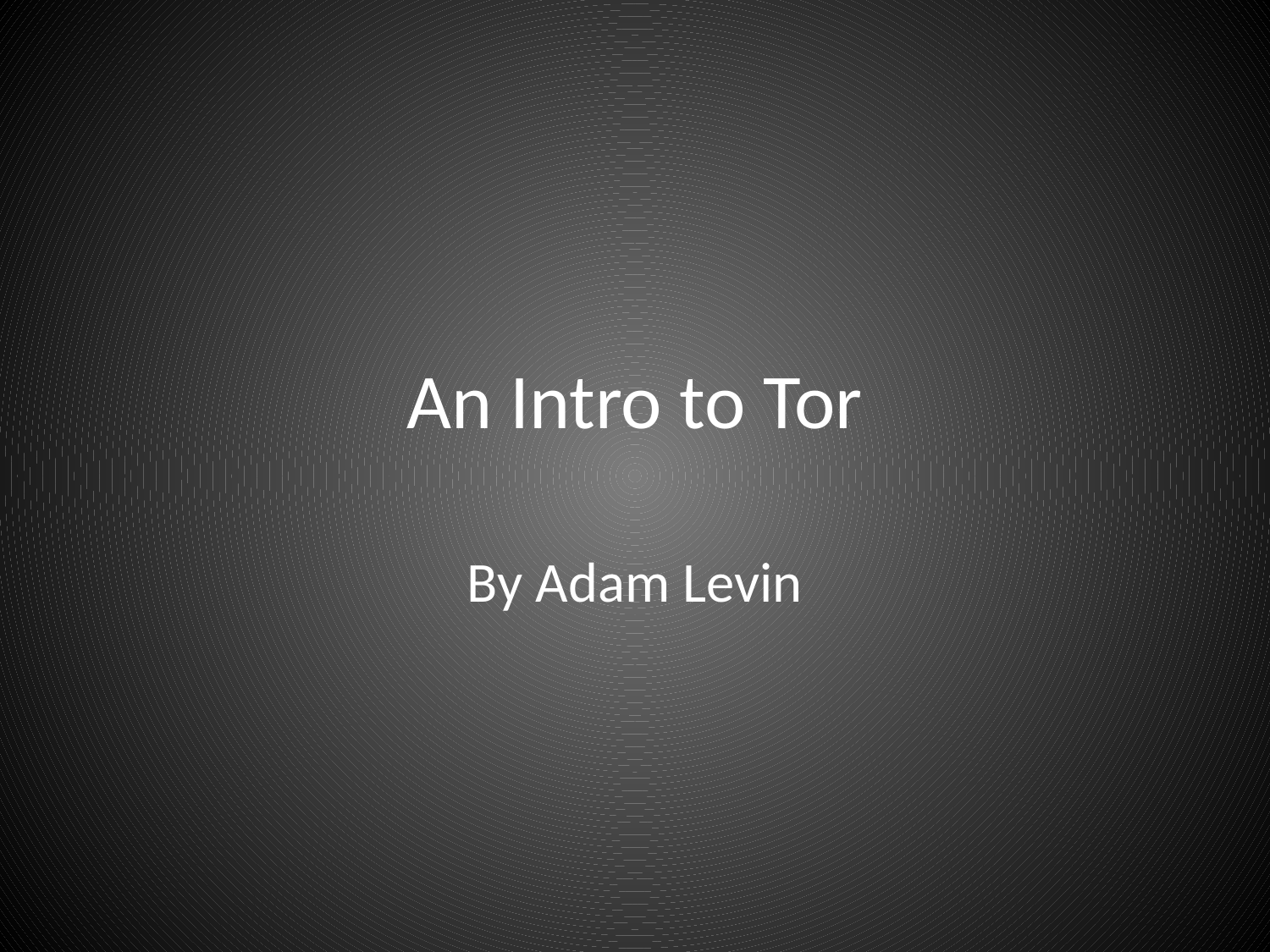

# An Intro to Tor
By Adam Levin